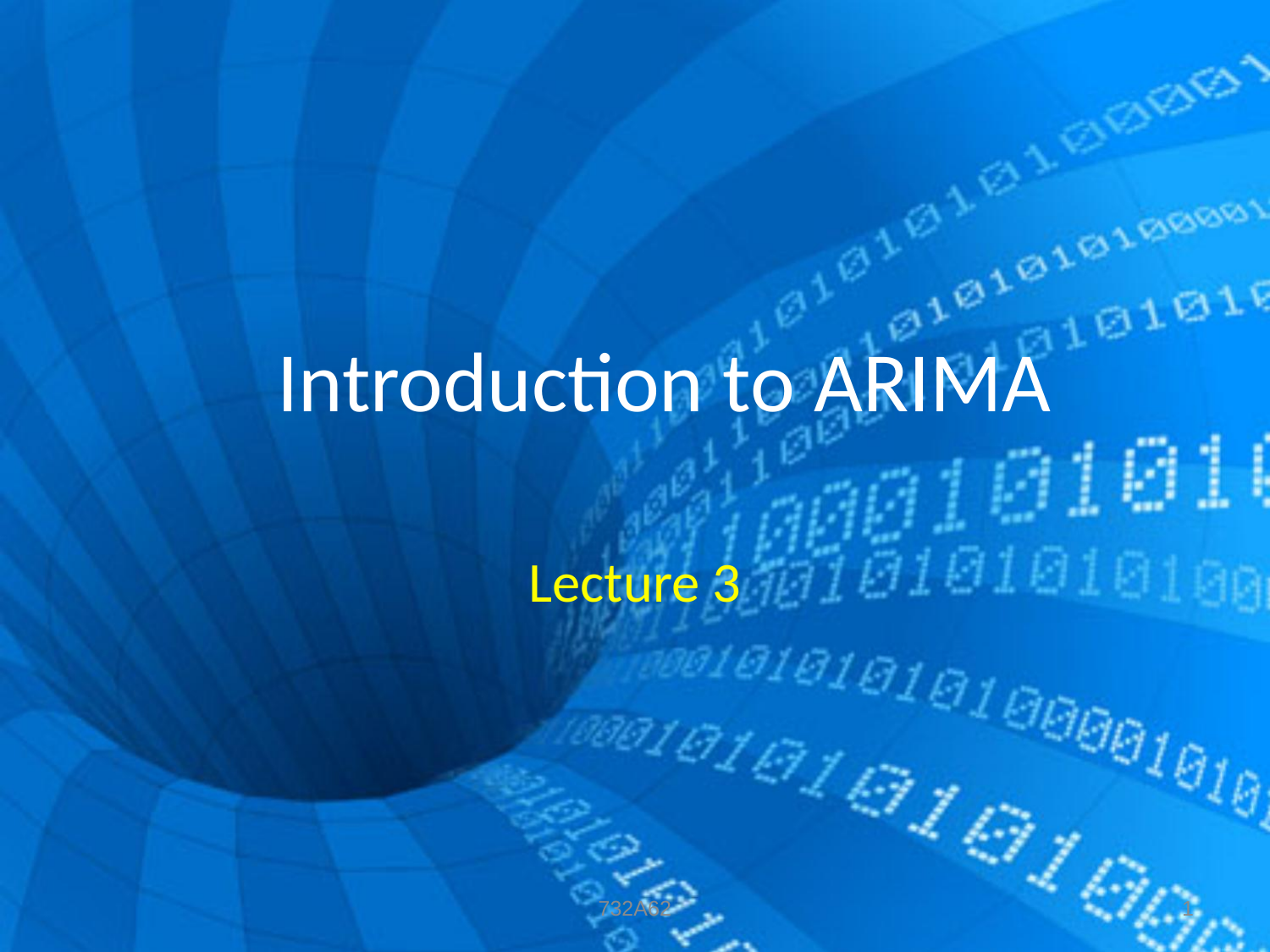

# Introduction to ARIMA
Lecture 3

732A62
1